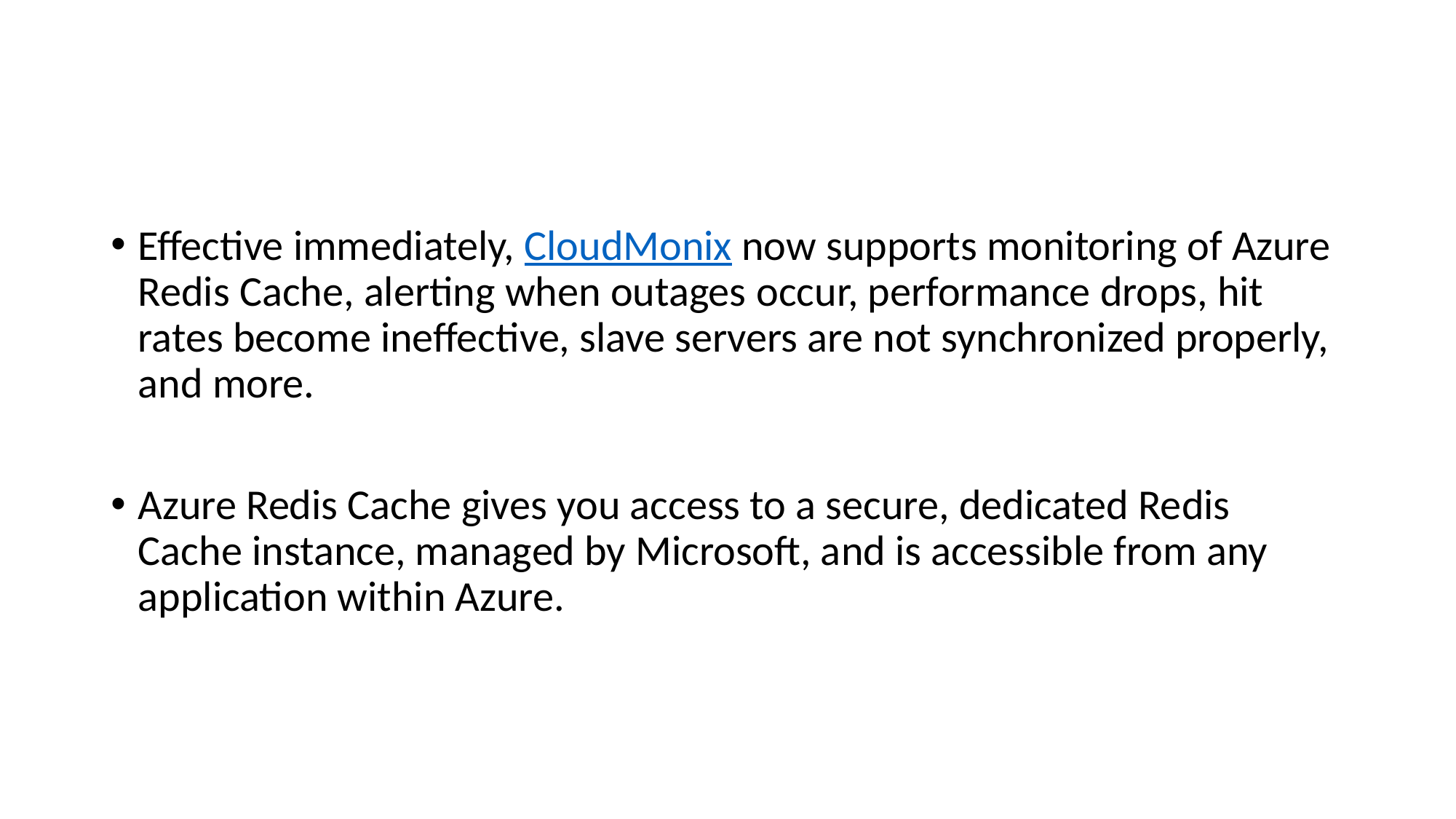

#
Effective immediately, CloudMonix now supports monitoring of Azure Redis Cache, alerting when outages occur, performance drops, hit rates become ineffective, slave servers are not synchronized properly, and more.

Azure Redis Cache gives you access to a secure, dedicated Redis Cache instance, managed by Microsoft, and is accessible from any application within Azure.